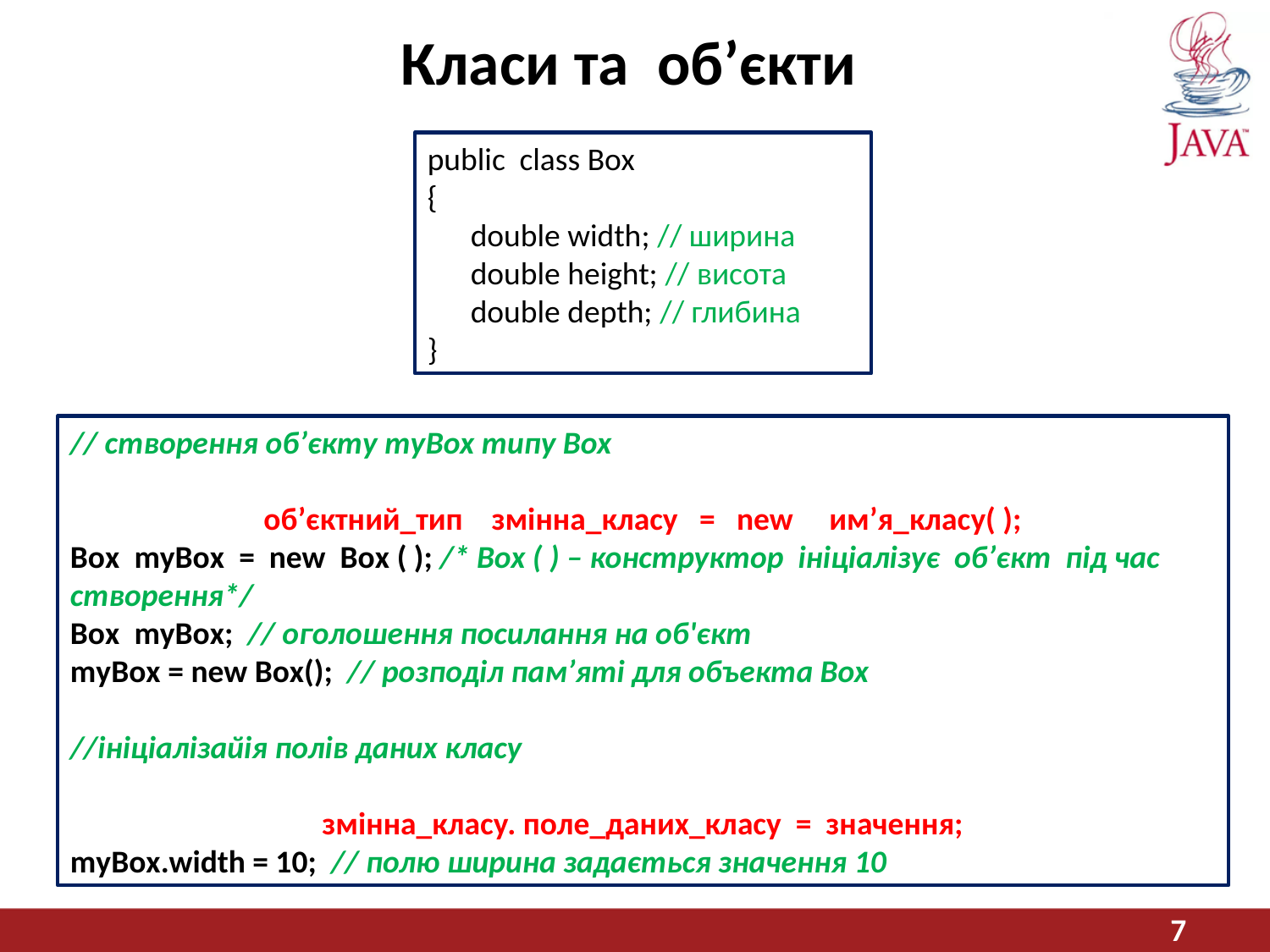

# Класи та  об’єкти
public  class Вох
{
      double width; // ширина
      double height; // висота
      double depth; // глибина
}
// створення об’єкту mуBох типу Вох

об’єктний_тип    змінна_класу   =   new     им’я_класу( );
Вох  mуBох  =  new  Вох ( ); /* Вох ( ) – конструктор  ініціалізує  об’єкт  під час  створення*/
Вох  mуBох;  // оголошення посилання на об'єкт
mуBох = new Вох();  // розподіл пам’яті для объекта Вох

//ініціалізайія полів даних класу

змінна_класу. поле_даних_класу  =  значення;
mуBох.width = 10;  // полю ширина задається значення 10